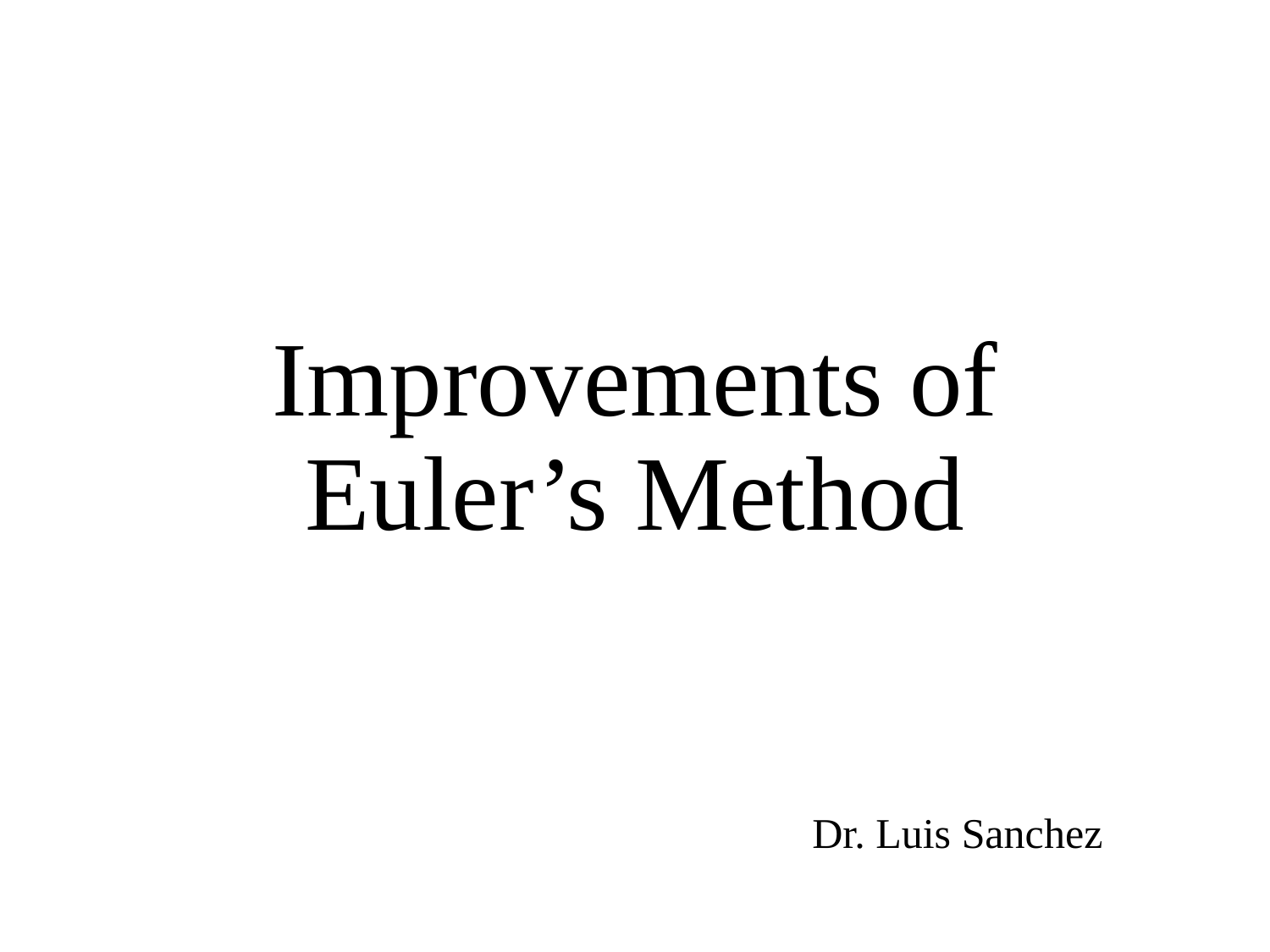

# Improvements of Euler’s Method
Dr. Luis Sanchez